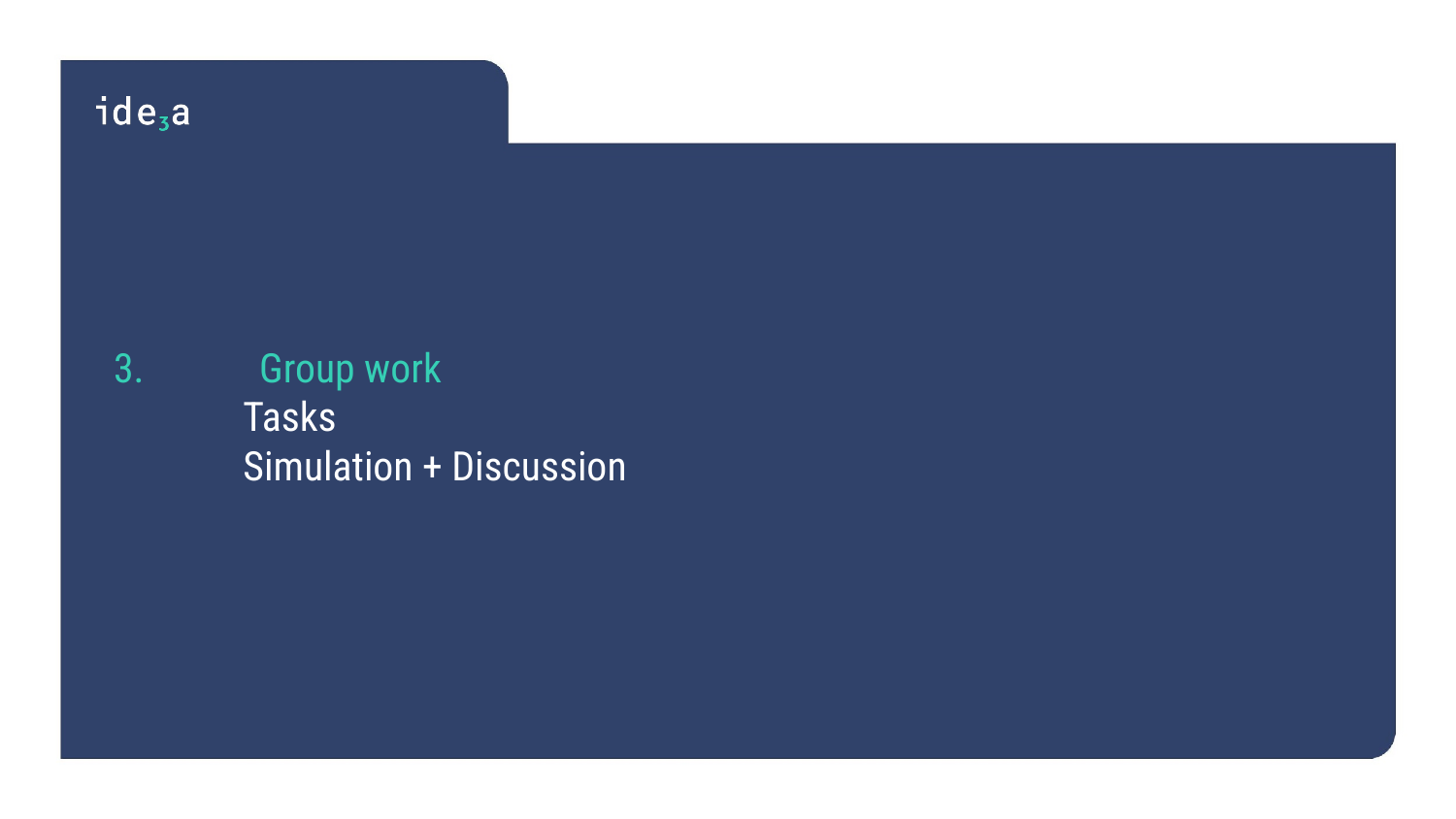

3.	Group work
Tasks
Simulation + Discussion